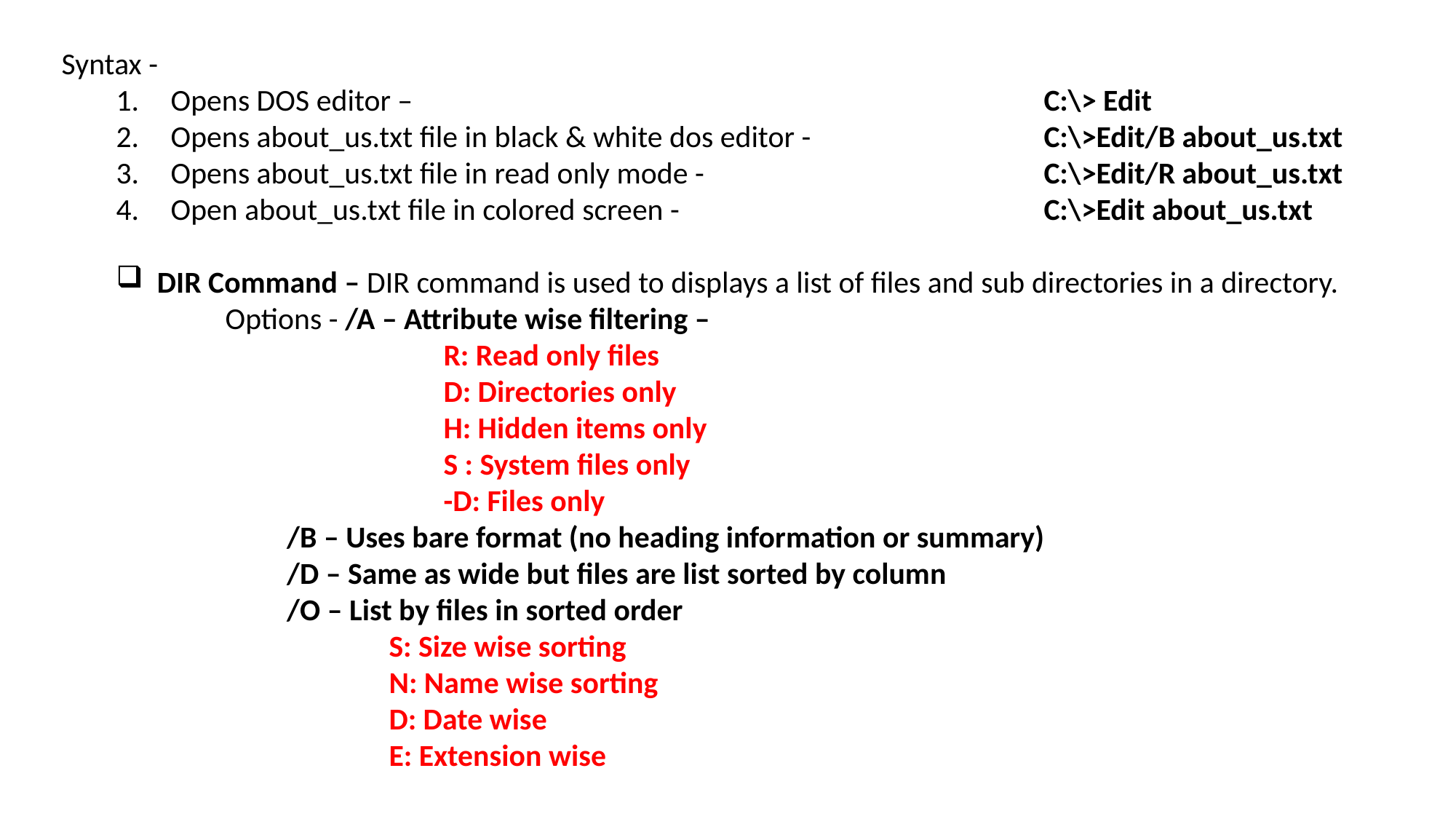

Syntax -
Opens DOS editor – 						C:\> Edit
Opens about_us.txt file in black & white dos editor -			C:\>Edit/B about_us.txt
Opens about_us.txt file in read only mode -				C:\>Edit/R about_us.txt
Open about_us.txt file in colored screen -				C:\>Edit about_us.txt

DIR Command – DIR command is used to displays a list of files and sub directories in a directory.
	Options - /A – Attribute wise filtering –
			R: Read only files
			D: Directories only
			H: Hidden items only
			S : System files only
			-D: Files only
		 /B – Uses bare format (no heading information or summary)
		 /D – Same as wide but files are list sorted by column
		 /O – List by files in sorted order
			S: Size wise sorting
			N: Name wise sorting
			D: Date wise
			E: Extension wise